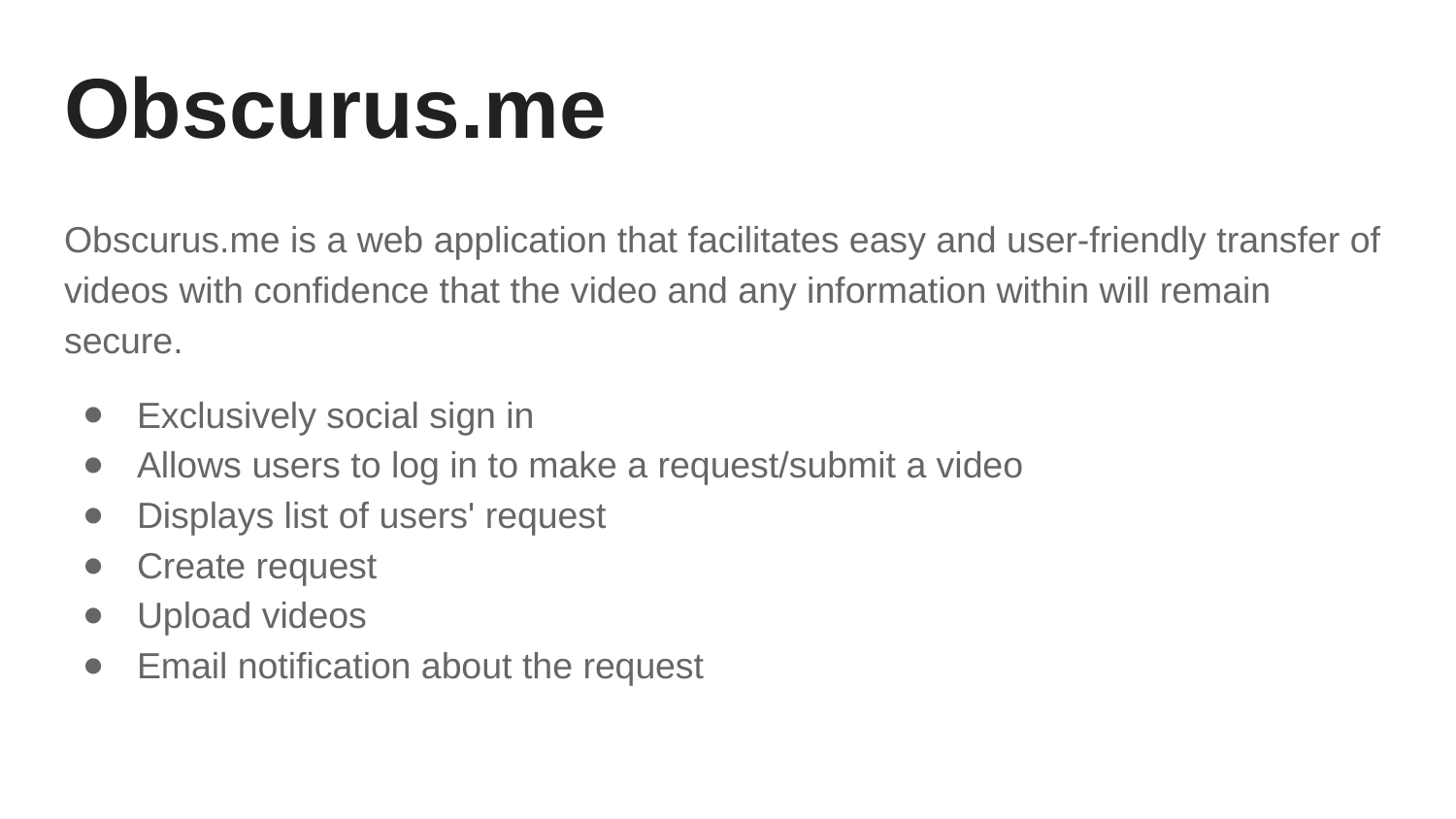

# Obscurus.me
Obscurus.me is a web application that facilitates easy and user-friendly transfer of videos with confidence that the video and any information within will remain secure.
Exclusively social sign in
Allows users to log in to make a request/submit a video
Displays list of users' request
Create request
Upload videos
Email notification about the request